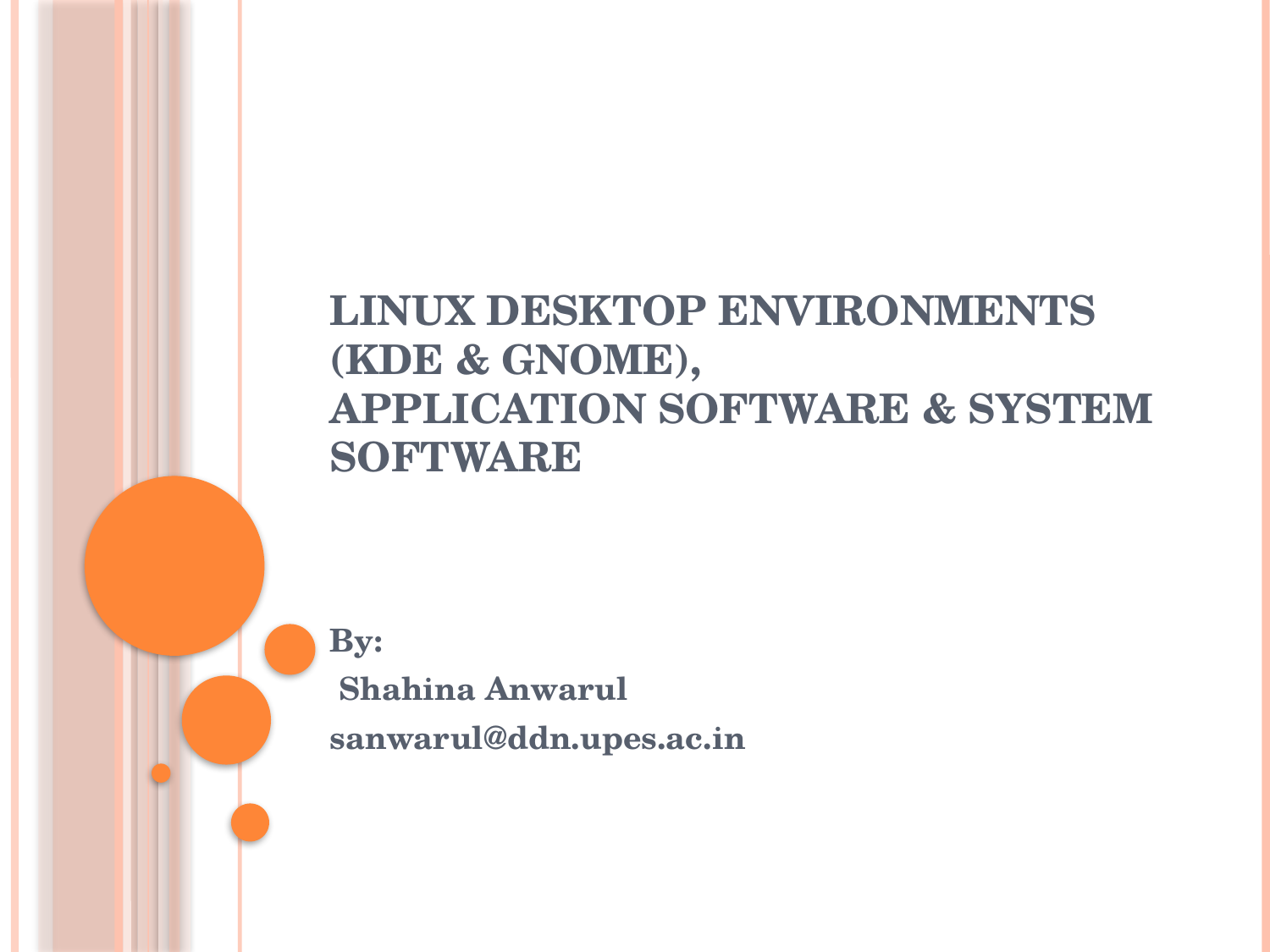

# Linux Desktop Environments (KDE & GNOME), Application Software & System Software
By:
 Shahina Anwarul
sanwarul@ddn.upes.ac.in